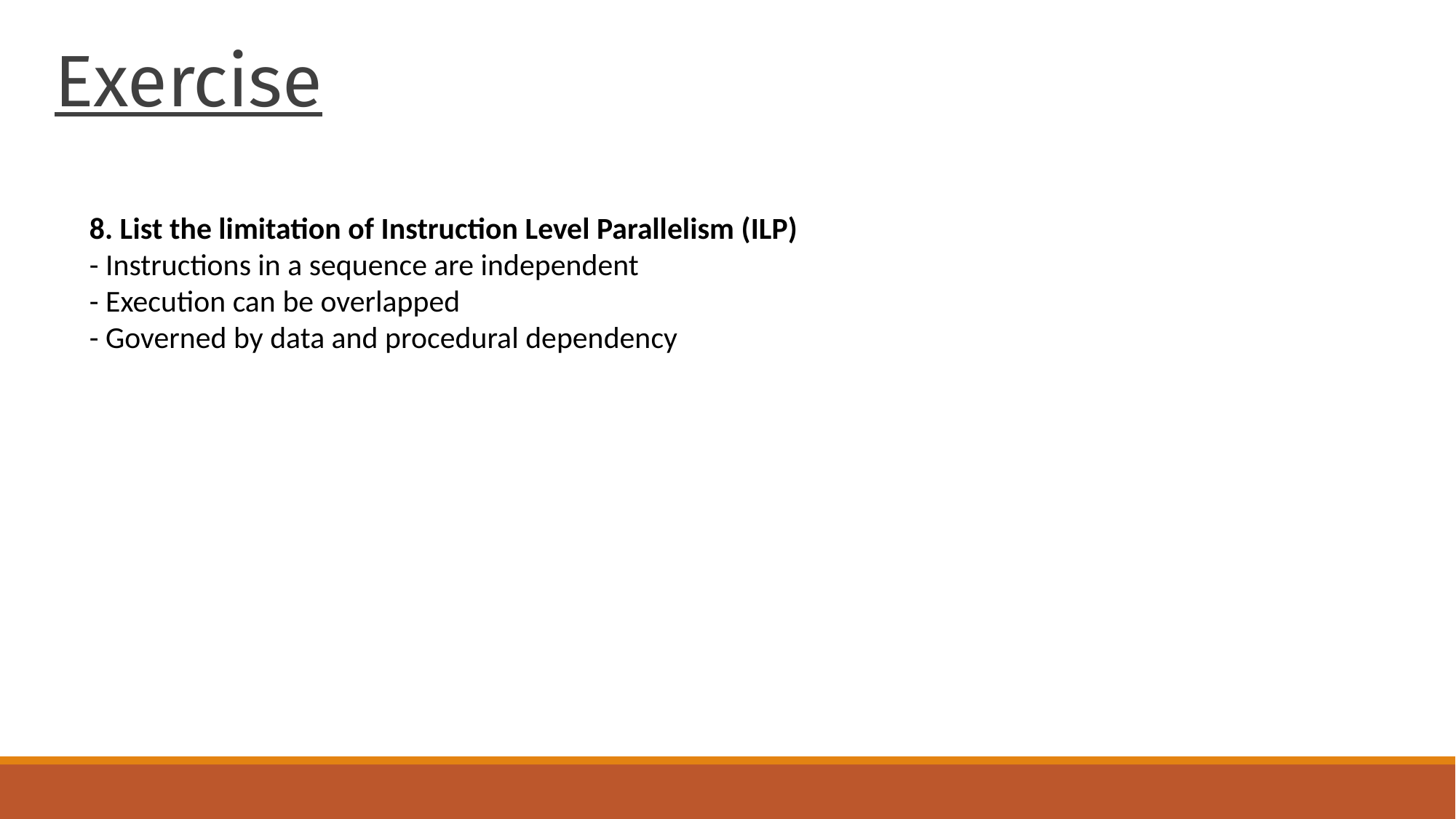

# Exercise
8. List the limitation of Instruction Level Parallelism (ILP)
- Instructions in a sequence are independent
- Execution can be overlapped
- Governed by data and procedural dependency